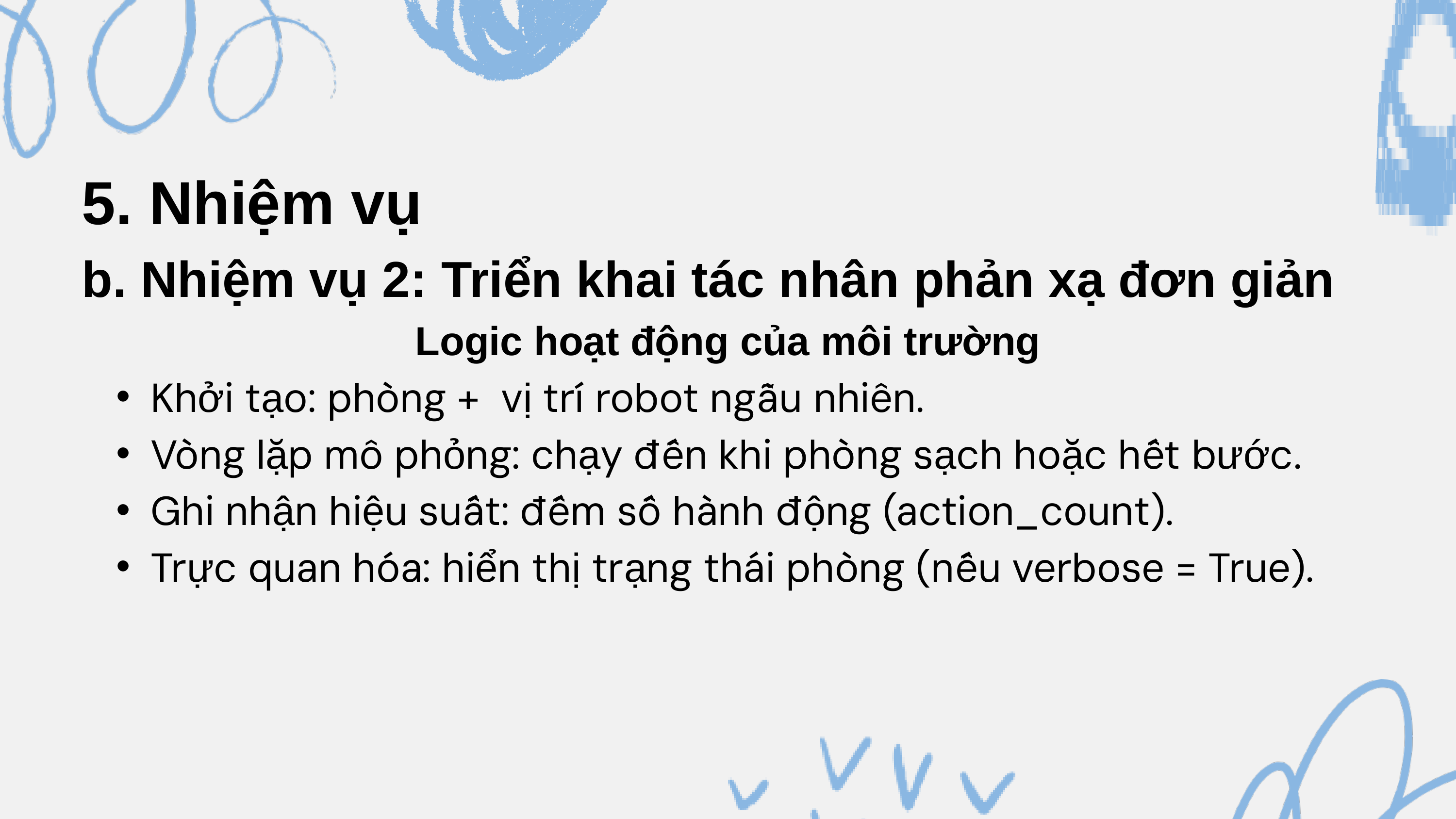

5. Nhiệm vụ
b. Nhiệm vụ 2: Triển khai tác nhân phản xạ đơn giản
Logic hoạt động của môi trường
Khởi tạo: phòng +  vị trí robot ngẫu nhiên.
Vòng lặp mô phỏng: chạy đến khi phòng sạch hoặc hết bước.
Ghi nhận hiệu suất: đếm số hành động (action_count).
Trực quan hóa: hiển thị trạng thái phòng (nếu verbose = True).